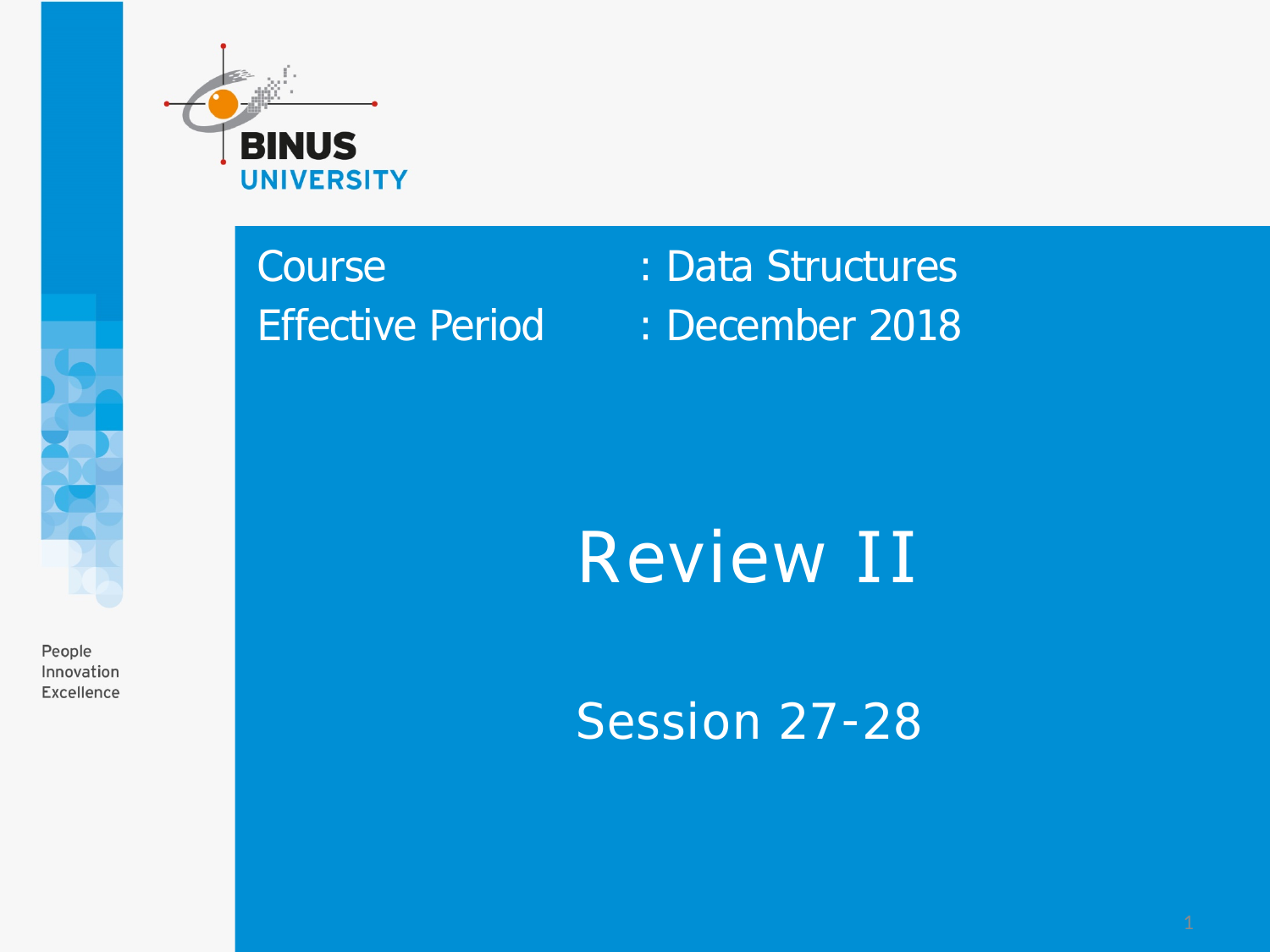

Course			: Data Structures
Effective Period	: December 2018
# Review II Session 27-28
1